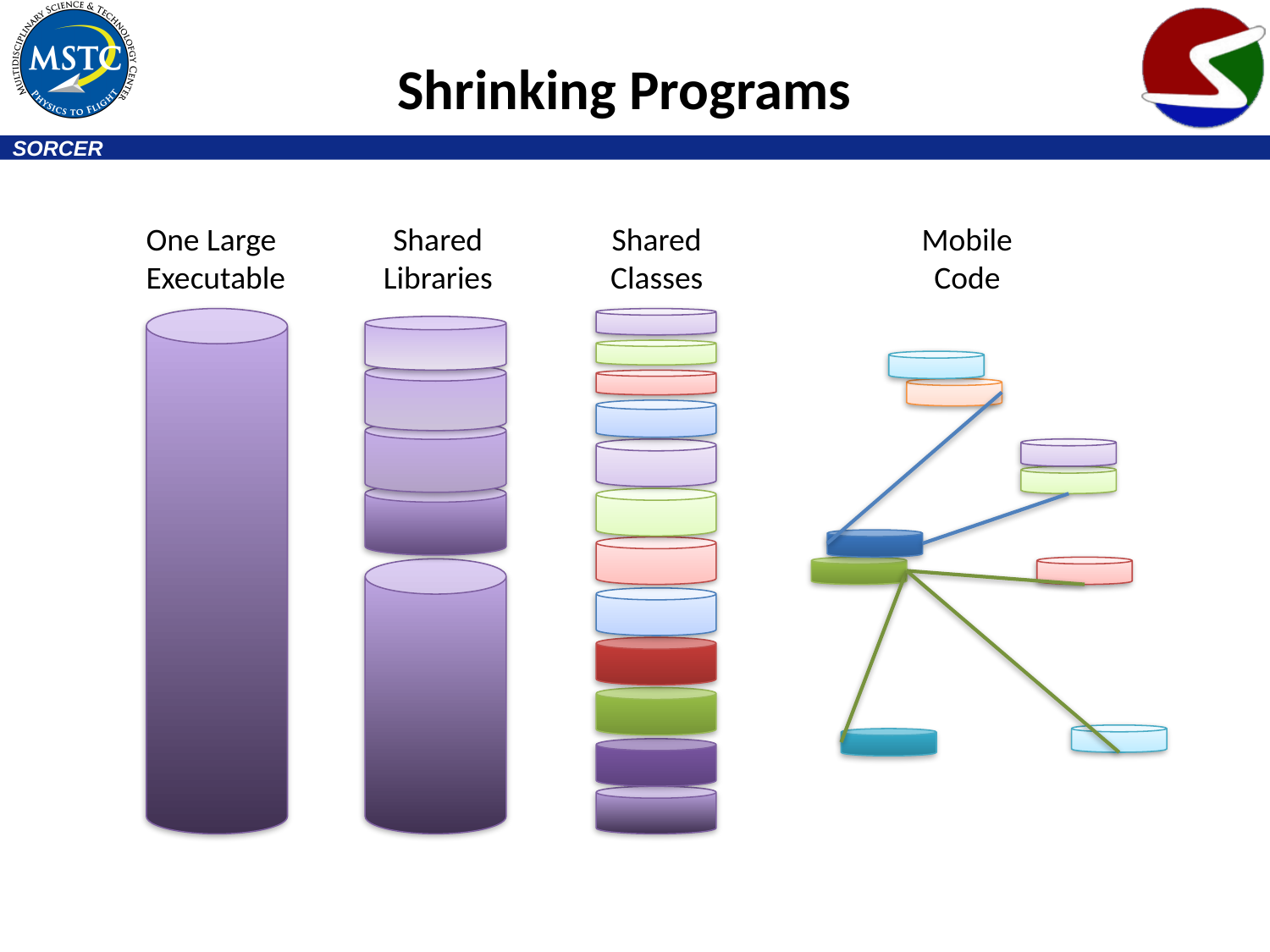

Shrinking Programs
One Large
Executable
Shared
Libraries
Shared
Classes
Mobile
Code